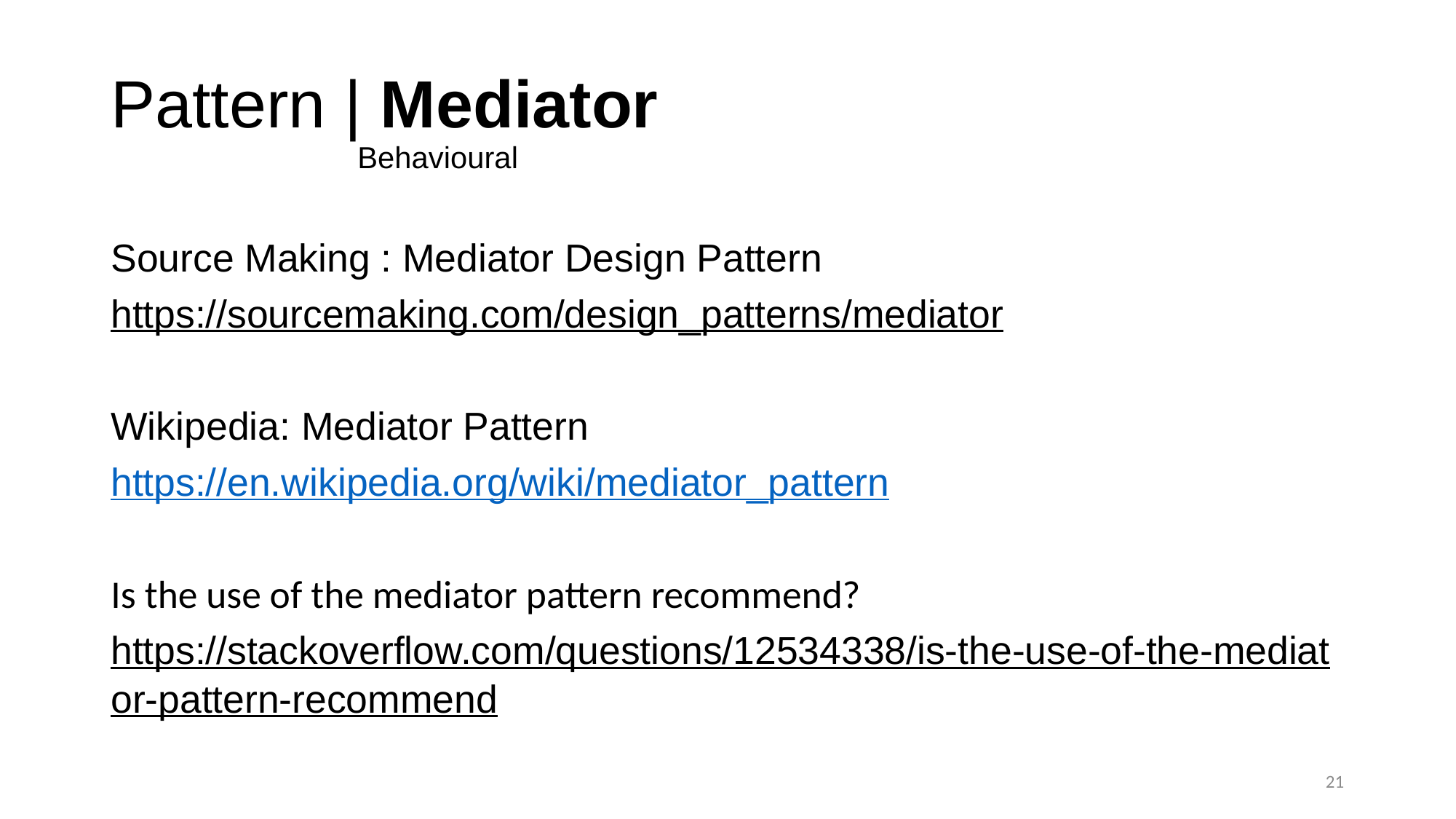

# Pattern | Mediator Behavioural
Source Making : Mediator Design Pattern
https://sourcemaking.com/design_patterns/mediator

Wikipedia: Mediator Pattern
https://en.wikipedia.org/wiki/mediator_pattern

Is the use of the mediator pattern recommend?
https://stackoverflow.com/questions/12534338/is-the-use-of-the-mediator-pattern-recommend
21